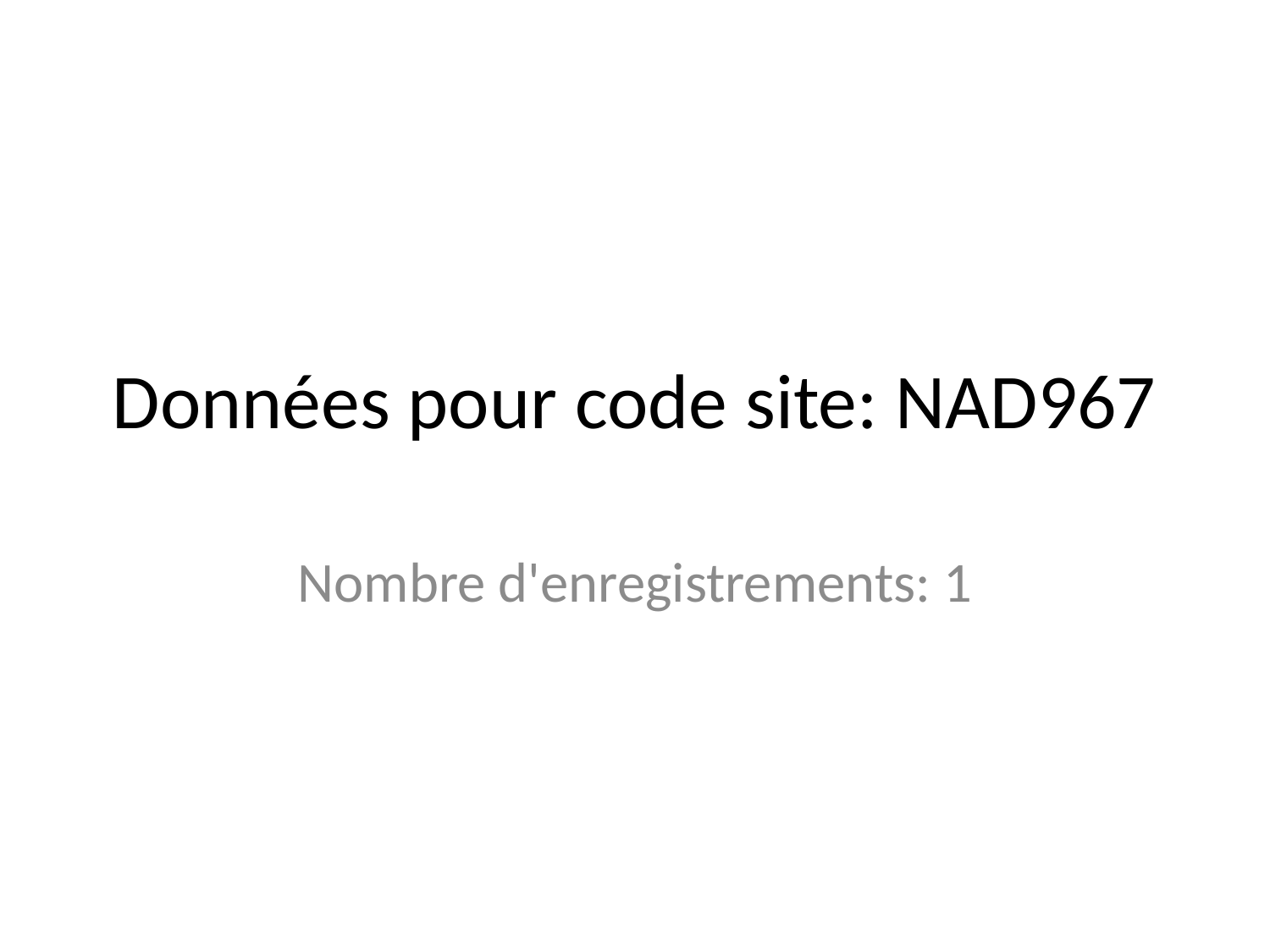

# Données pour code site: NAD967
Nombre d'enregistrements: 1